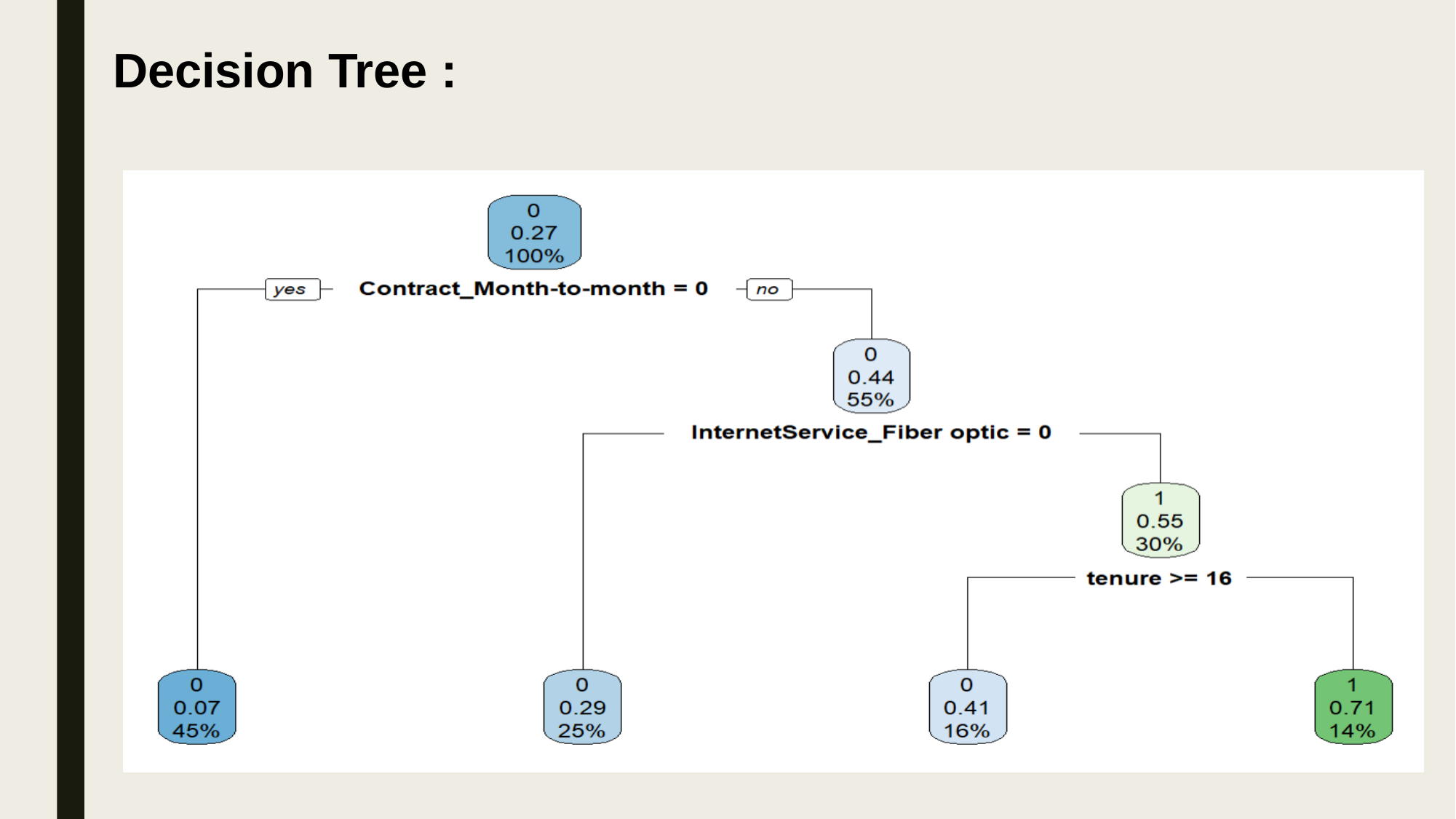

Decision Tree :

### Chart

| Category |
|---|